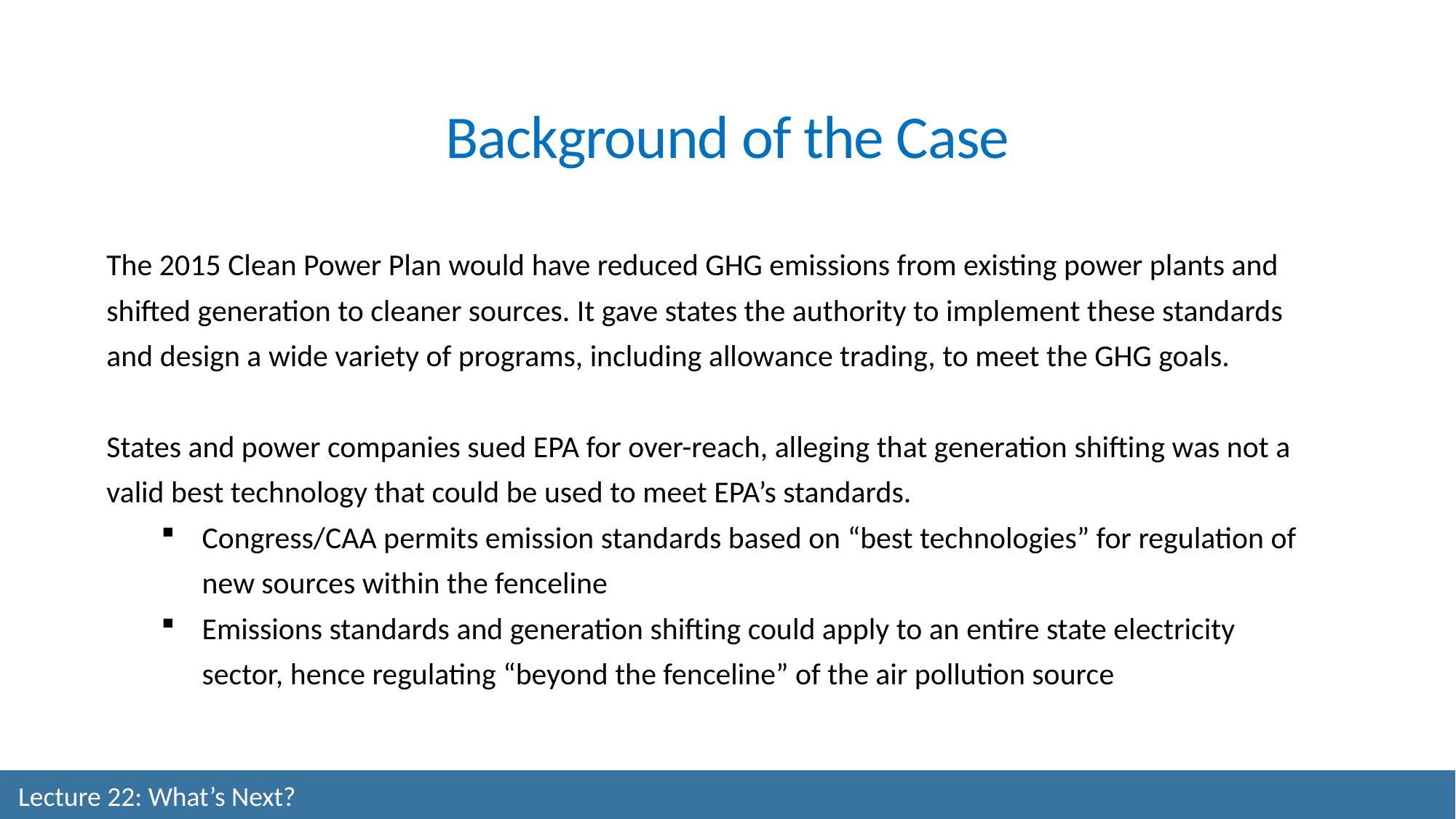

Background of the Case
The 2015 Clean Power Plan would have reduced GHG emissions from existing power plants and shifted generation to cleaner sources. It gave states the authority to implement these standards and design a wide variety of programs, including allowance trading, to meet the GHG goals.

States and power companies sued EPA for over-reach, alleging that generation shifting was not a valid best technology that could be used to meet EPA’s standards.
Congress/CAA permits emission standards based on “best technologies” for regulation of new sources within the fenceline
Emissions standards and generation shifting could apply to an entire state electricity sector, hence regulating “beyond the fenceline” of the air pollution source